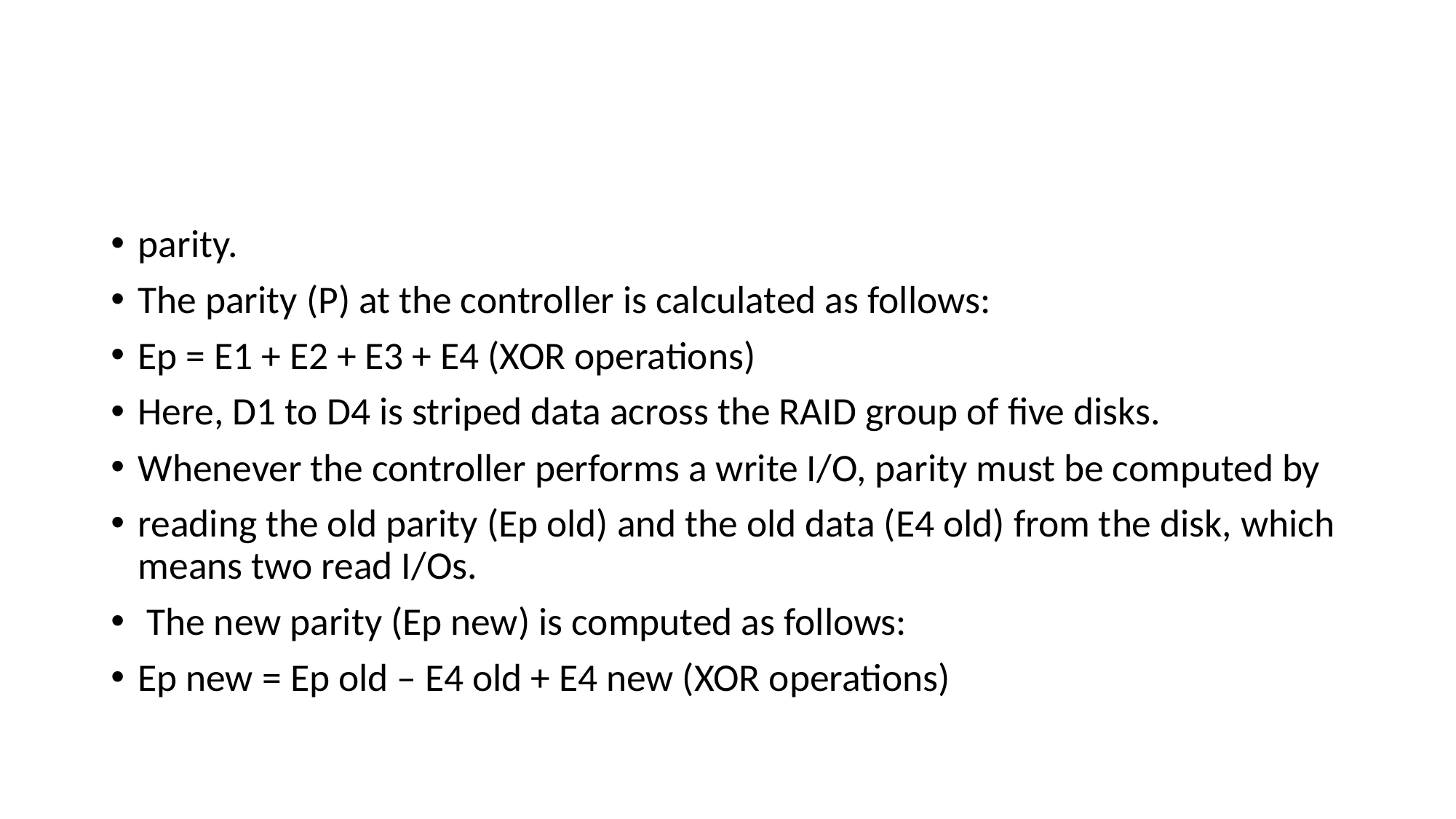

#
parity.
The parity (P) at the controller is calculated as follows:
Ep = E1 + E2 + E3 + E4 (XOR operations)
Here, D1 to D4 is striped data across the RAID group of five disks.
Whenever the controller performs a write I/O, parity must be computed by
reading the old parity (Ep old) and the old data (E4 old) from the disk, which means two read I/Os.
 The new parity (Ep new) is computed as follows:
Ep new = Ep old – E4 old + E4 new (XOR operations)